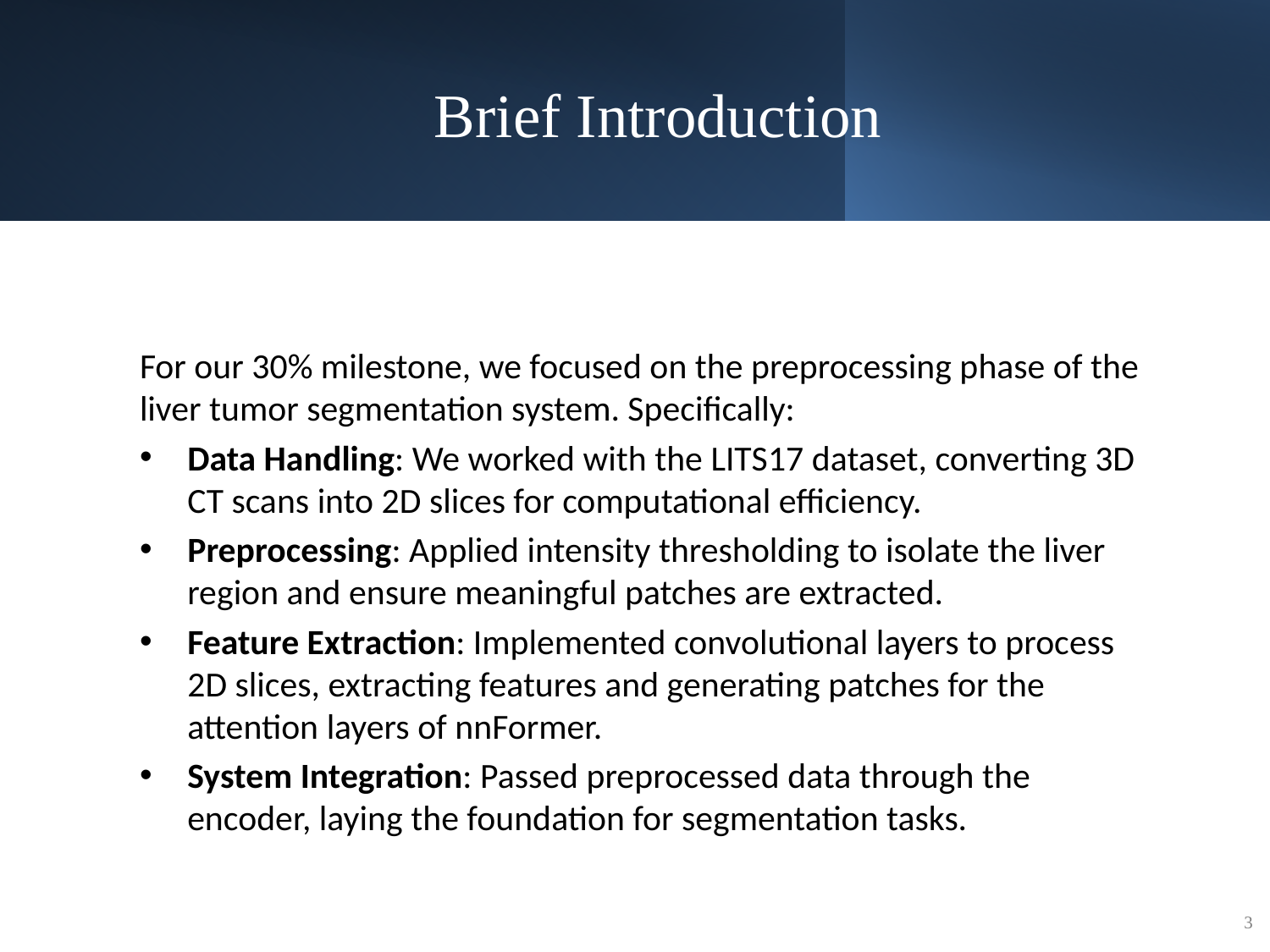

# Brief Introduction
For our 30% milestone, we focused on the preprocessing phase of the liver tumor segmentation system. Specifically:
Data Handling: We worked with the LITS17 dataset, converting 3D CT scans into 2D slices for computational efficiency.
Preprocessing: Applied intensity thresholding to isolate the liver region and ensure meaningful patches are extracted.
Feature Extraction: Implemented convolutional layers to process 2D slices, extracting features and generating patches for the attention layers of nnFormer.
System Integration: Passed preprocessed data through the encoder, laying the foundation for segmentation tasks.
3